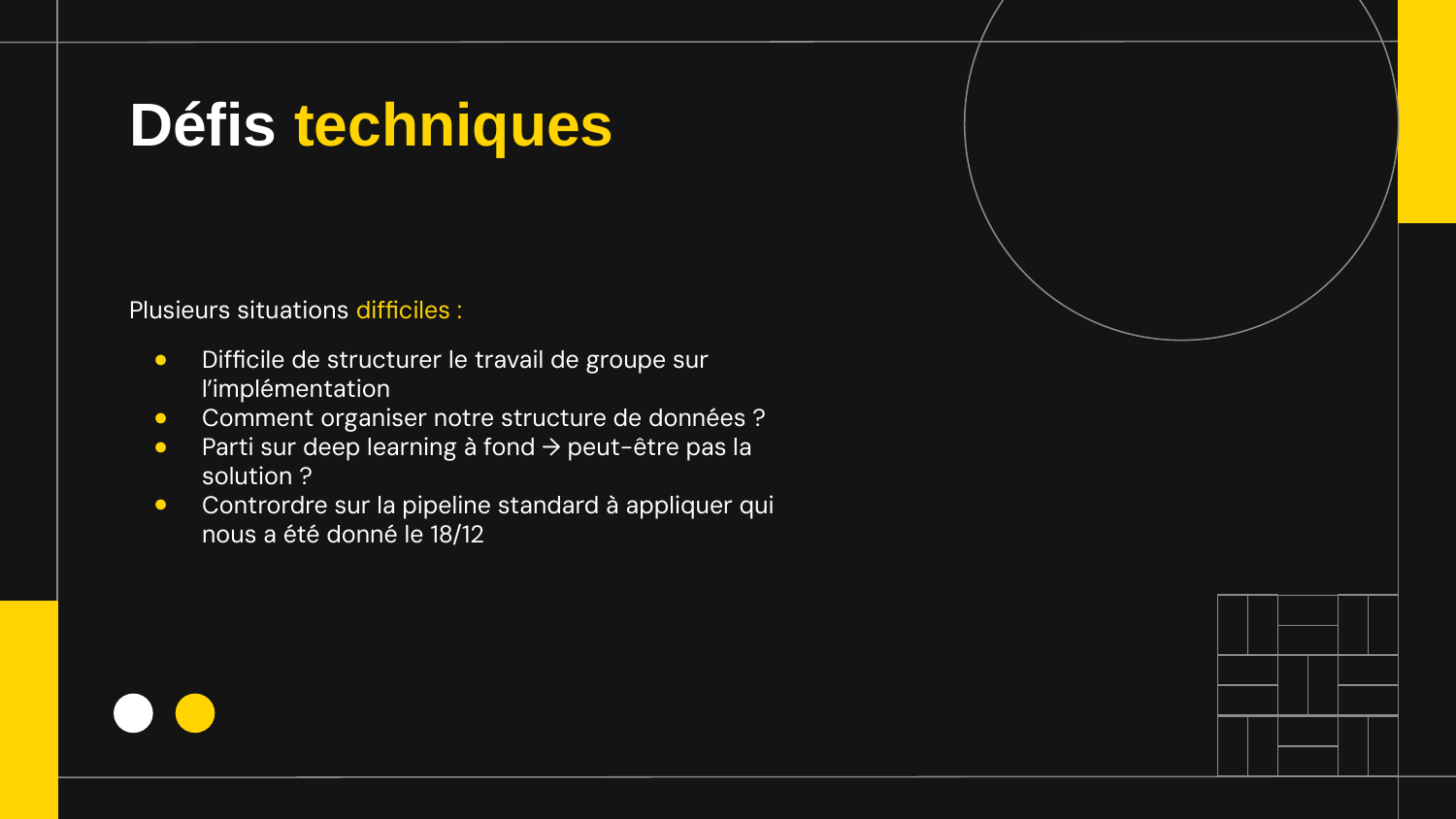

# Défis techniques
Plusieurs situations difficiles :
Difficile de structurer le travail de groupe sur l’implémentation
Comment organiser notre structure de données ?
Parti sur deep learning à fond → peut-être pas la solution ?
Contrordre sur la pipeline standard à appliquer qui nous a été donné le 18/12